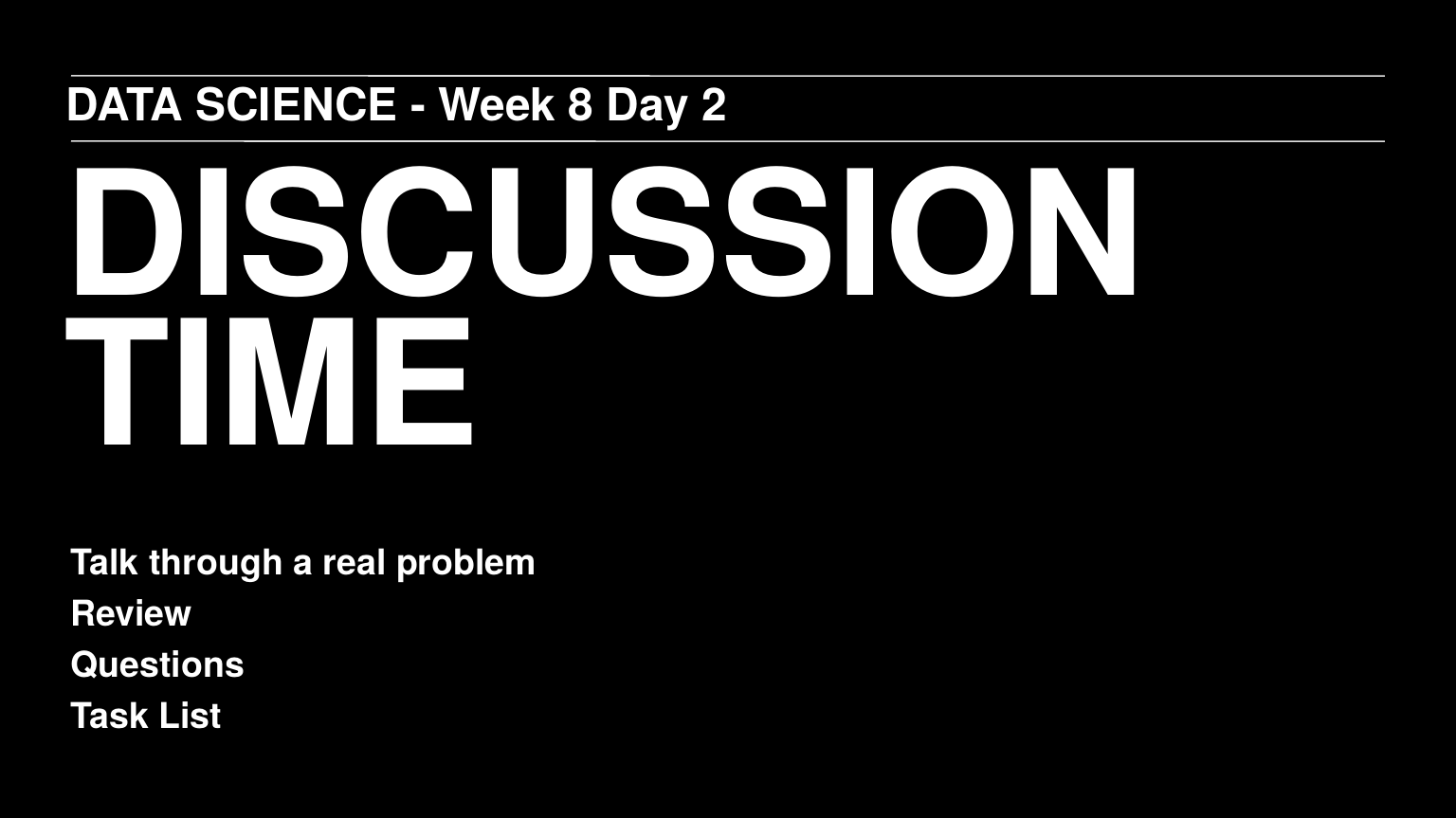

DATA SCIENCE - Week 8 Day 2

DISCUSSION TIME

Talk through a real problem
Review
Questions
Task List